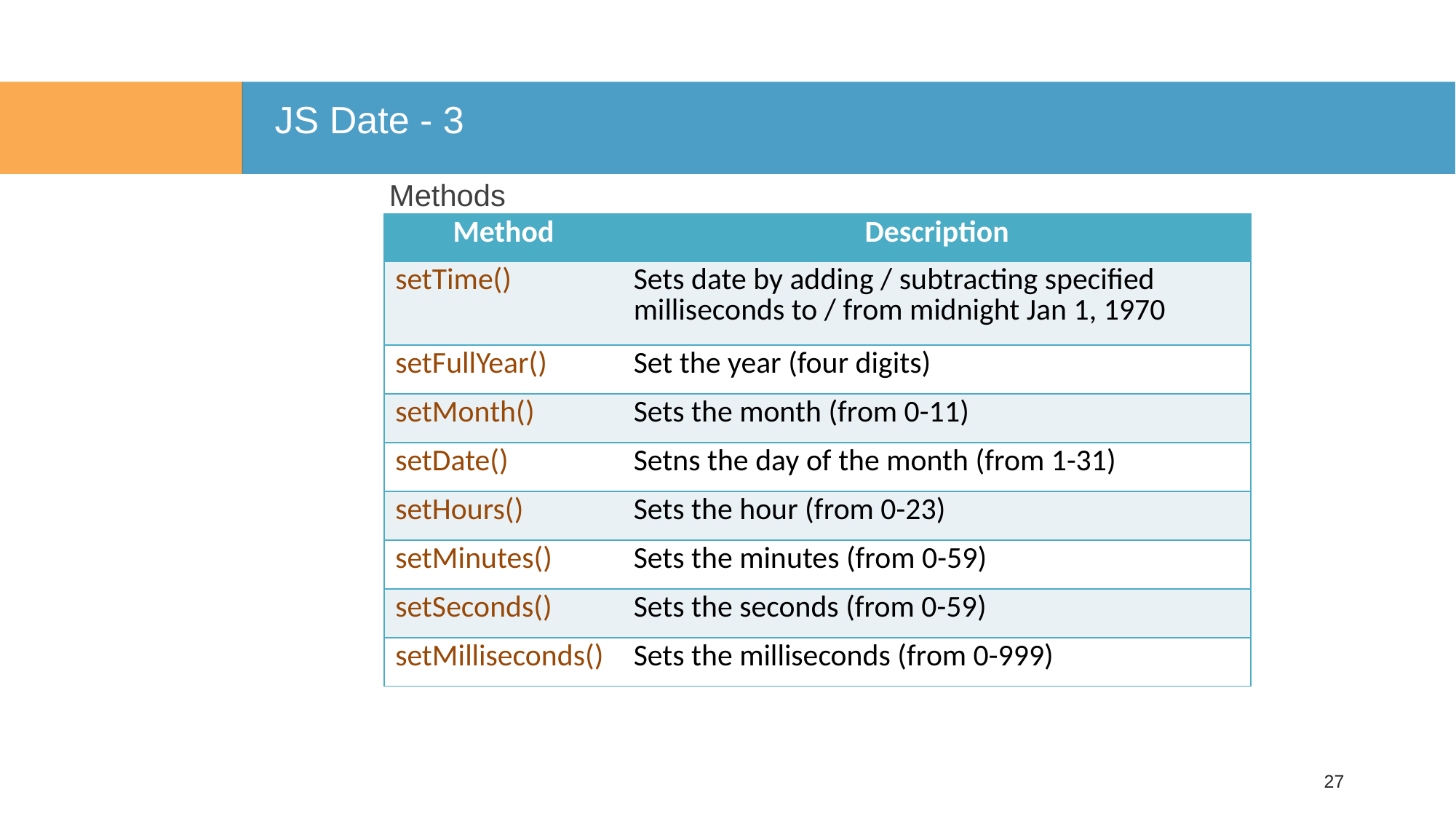

# JS Date - 3
Methods

| Method | Description |
| --- | --- |
| setTime() | Sets date by adding / subtracting specified milliseconds to / from midnight Jan 1, 1970 |
| setFullYear() | Set the year (four digits) |
| setMonth() | Sets the month (from 0-11) |
| setDate() | Setns the day of the month (from 1-31) |
| setHours() | Sets the hour (from 0-23) |
| setMinutes() | Sets the minutes (from 0-59) |
| setSeconds() | Sets the seconds (from 0-59) |
| setMilliseconds() | Sets the milliseconds (from 0-999) |
27